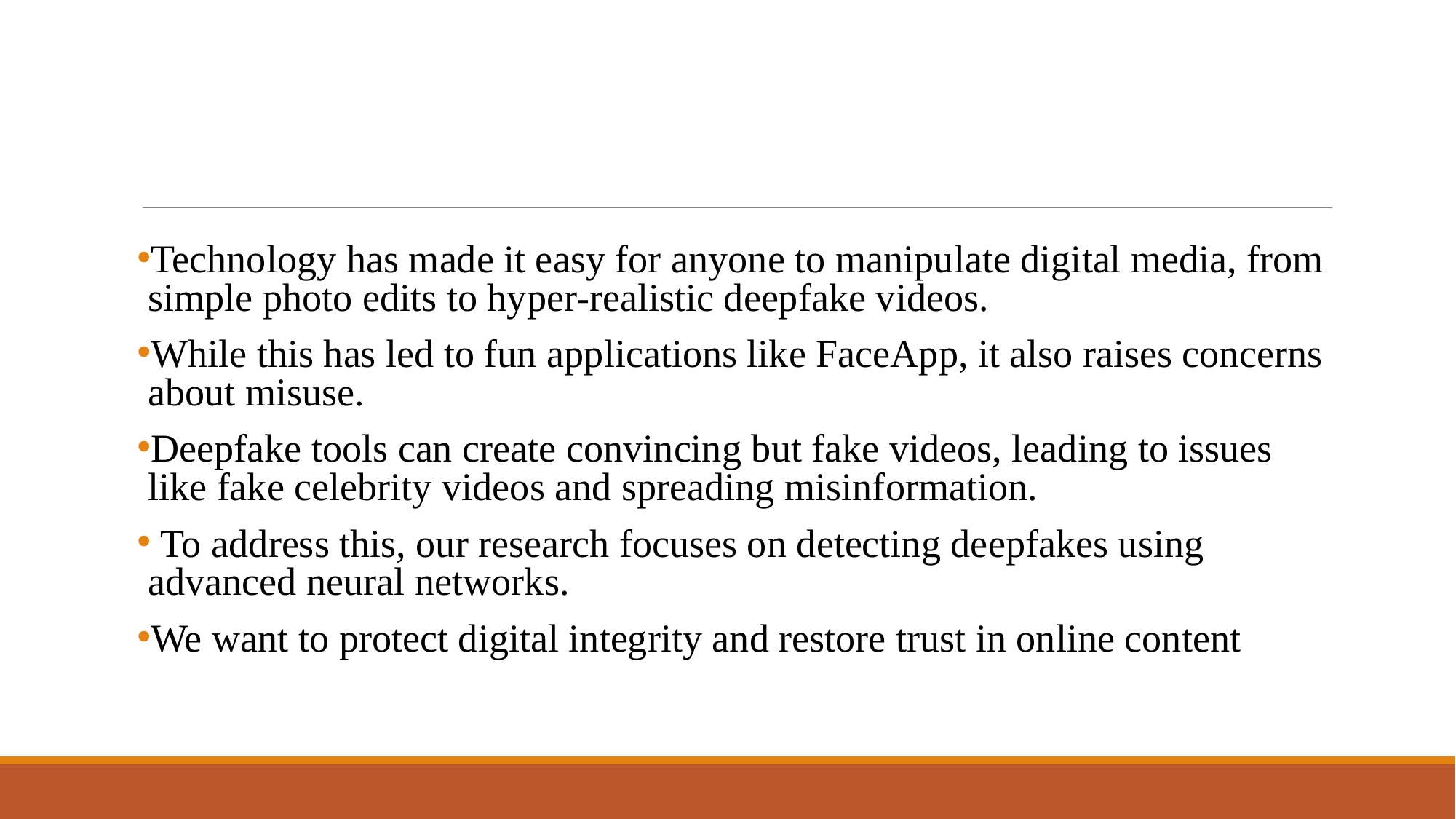

Technology has made it easy for anyone to manipulate digital media, from simple photo edits to hyper-realistic deepfake videos.
While this has led to fun applications like FaceApp, it also raises concerns about misuse.
Deepfake tools can create convincing but fake videos, leading to issues like fake celebrity videos and spreading misinformation.
 To address this, our research focuses on detecting deepfakes using advanced neural networks.
We want to protect digital integrity and restore trust in online content